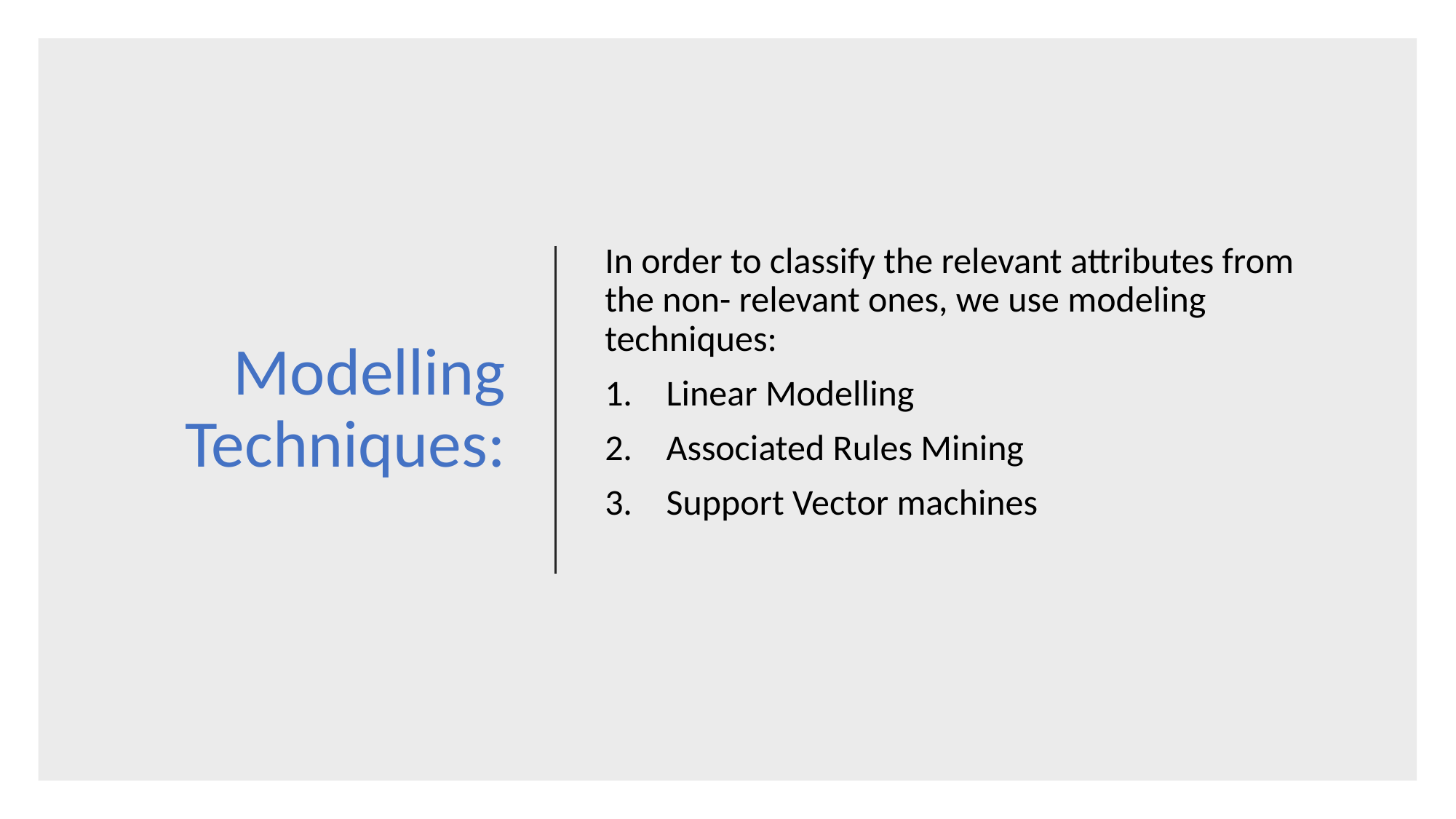

# Modelling Techniques:
In order to classify the relevant attributes from the non- relevant ones, we use modeling techniques:
Linear Modelling
Associated Rules Mining
Support Vector machines